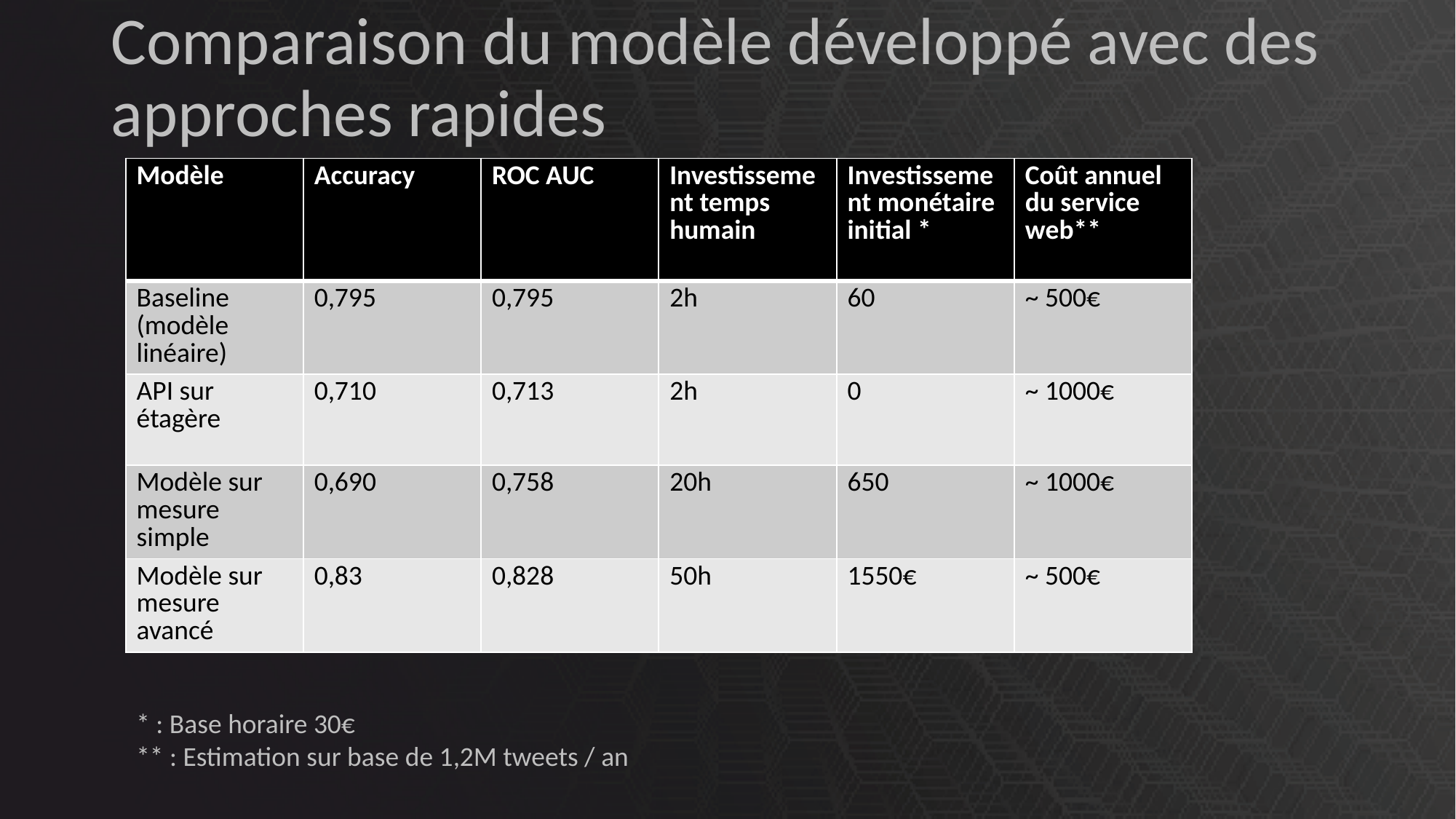

# Comparaison du modèle développé avec des approches rapides
| Modèle | Accuracy | ROC AUC | Investissement temps humain | Investissement monétaire initial \* | Coût annuel du service web\*\* |
| --- | --- | --- | --- | --- | --- |
| Baseline (modèle linéaire) | 0,795 | 0,795 | 2h | 60 | ~ 500€ |
| API sur étagère | 0,710 | 0,713 | 2h | 0 | ~ 1000€ |
| Modèle sur mesure simple | 0,690 | 0,758 | 20h | 650 | ~ 1000€ |
| Modèle sur mesure avancé | 0,83 | 0,828 | 50h | 1550€ | ~ 500€ |
* : Base horaire 30€
** : Estimation sur base de 1,2M tweets / an